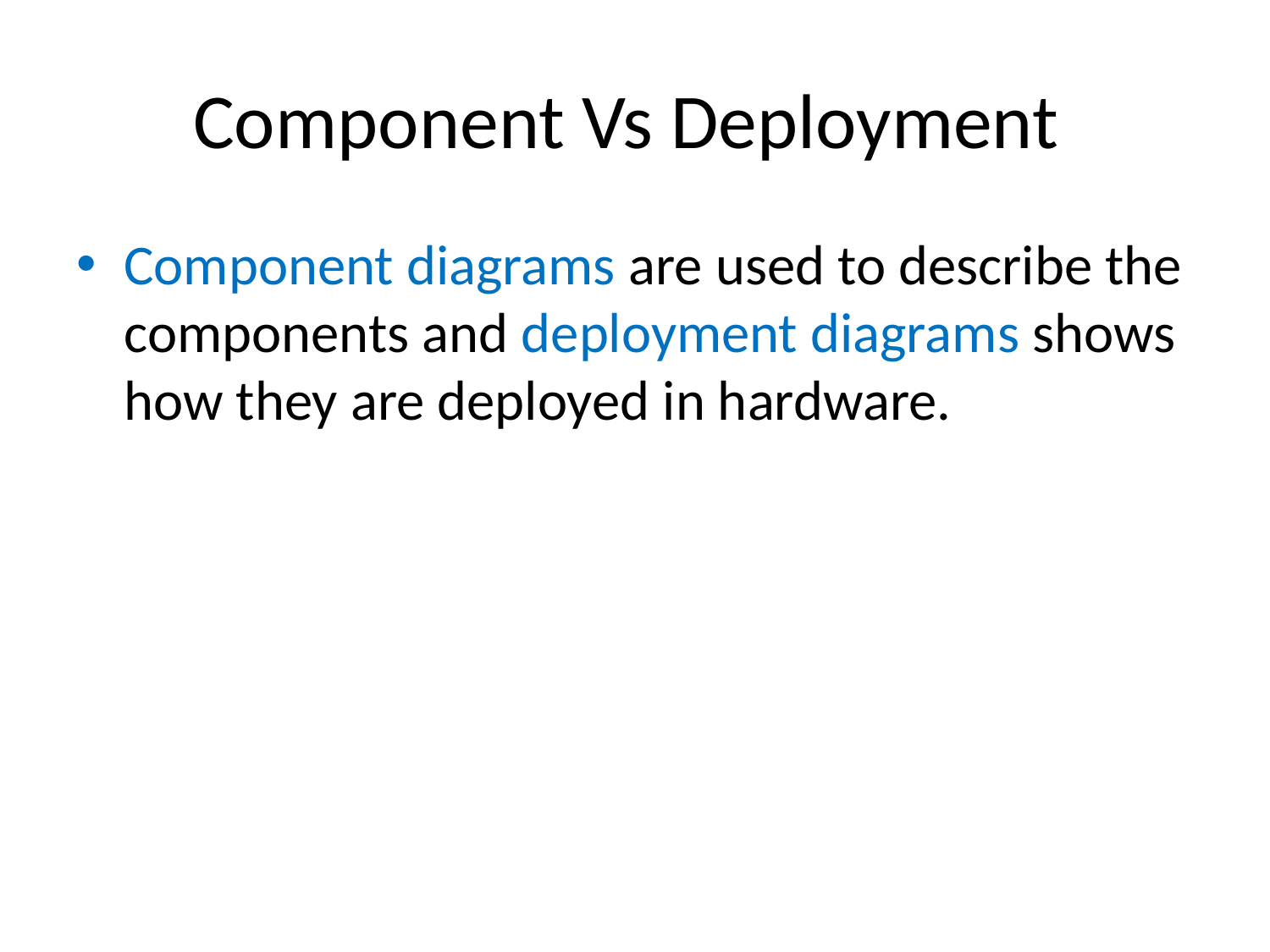

# Component Vs Deployment
Component diagrams are used to describe the components and deployment diagrams shows how they are deployed in hardware.